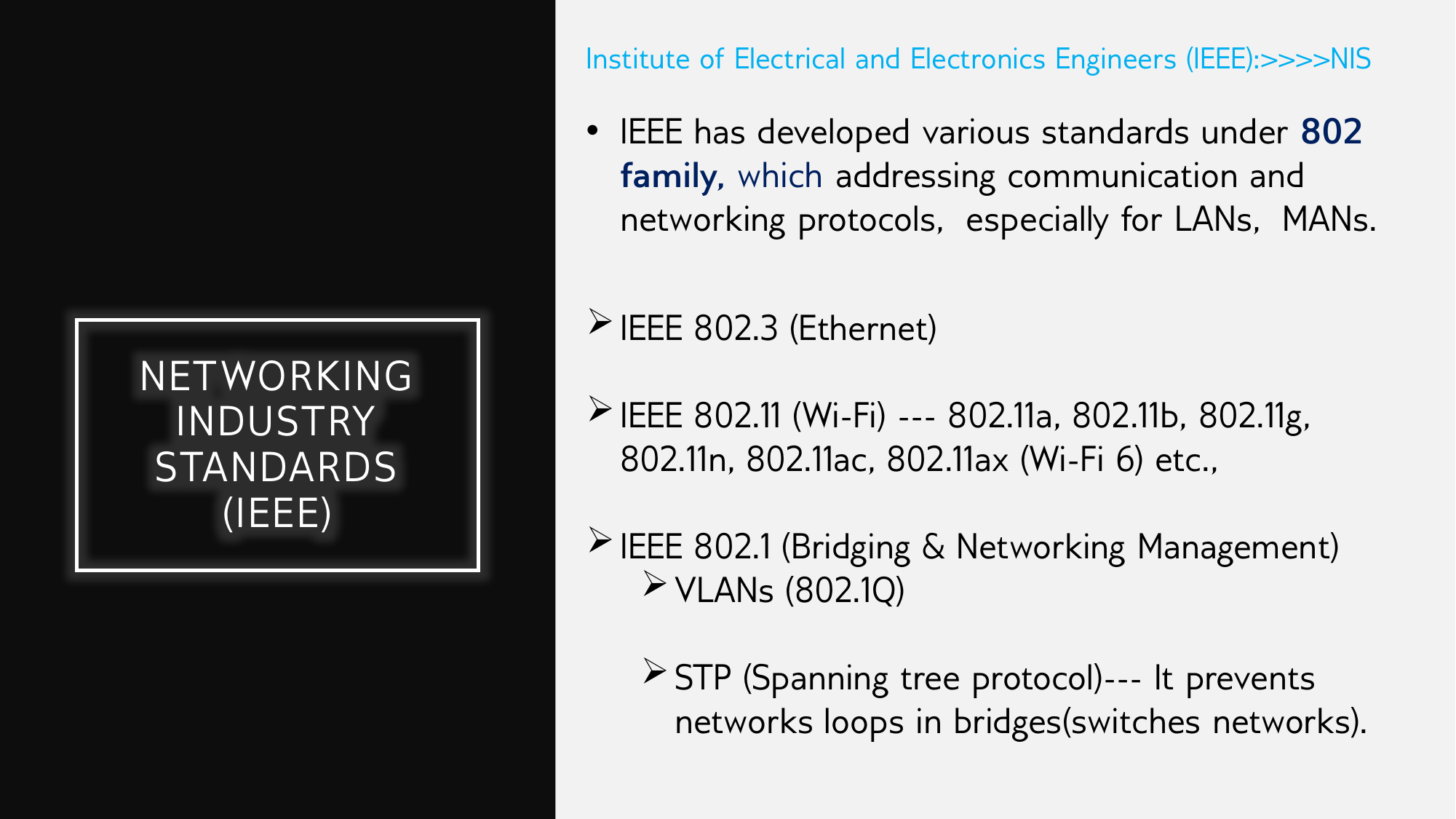

Institute of Electrical and Electronics Engineers (IEEE):>>>>NIS

IEEE has developed various standards under 802 family, which addressing communication and networking protocols,  especially for LANs,  MANs.

IEEE 802.3 (Ethernet)

IEEE 802.11 (Wi-Fi) --- 802.11a, 802.11b, 802.11g, 802.11n, 802.11ac, 802.11ax (Wi-Fi 6) etc.,

IEEE 802.1 (Bridging & Networking Management)
VLANs (802.1Q)

STP (Spanning tree protocol)--- It prevents networks loops in bridges(switches networks).

Networking Industry Standards (IEEE)